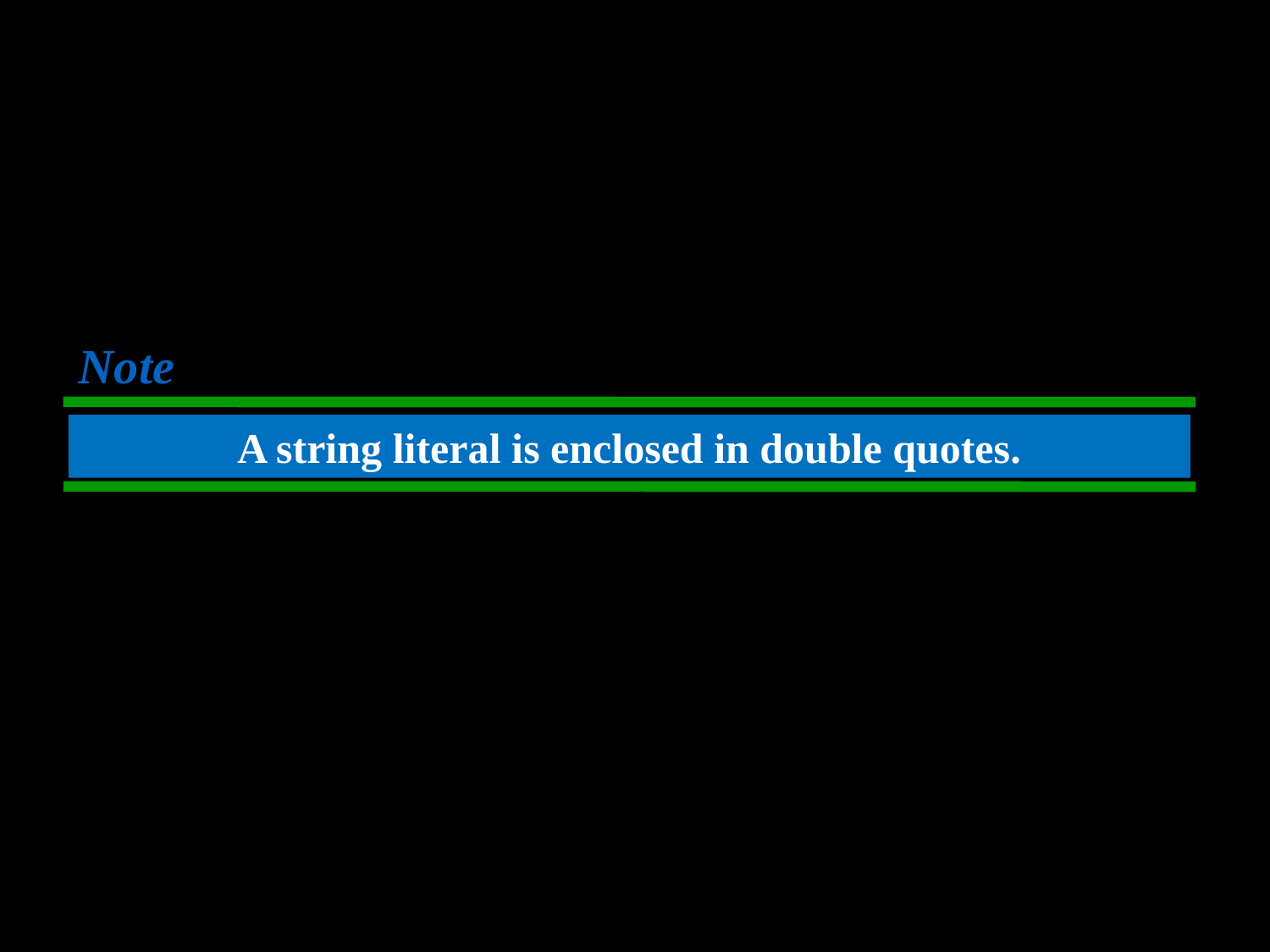

Note

A string literal is enclosed in double quotes.